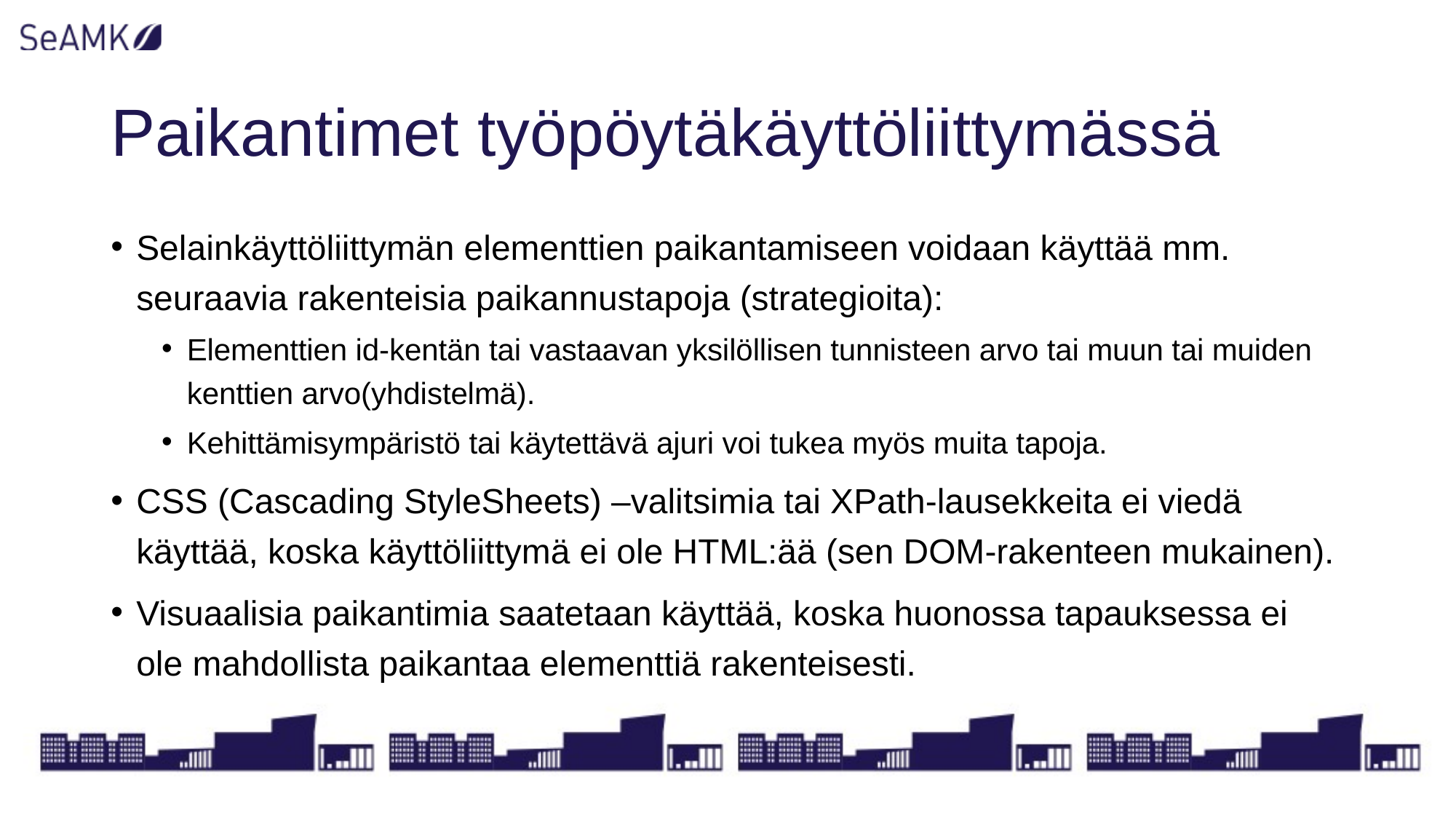

# Paikantimet työpöytäkäyttöliittymässä
Selainkäyttöliittymän elementtien paikantamiseen voidaan käyttää mm. seuraavia rakenteisia paikannustapoja (strategioita):
Elementtien id-kentän tai vastaavan yksilöllisen tunnisteen arvo tai muun tai muiden kenttien arvo(yhdistelmä).
Kehittämisympäristö tai käytettävä ajuri voi tukea myös muita tapoja.
CSS (Cascading StyleSheets) –valitsimia tai XPath-lausekkeita ei viedä käyttää, koska käyttöliittymä ei ole HTML:ää (sen DOM-rakenteen mukainen).
Visuaalisia paikantimia saatetaan käyttää, koska huonossa tapauksessa ei ole mahdollista paikantaa elementtiä rakenteisesti.